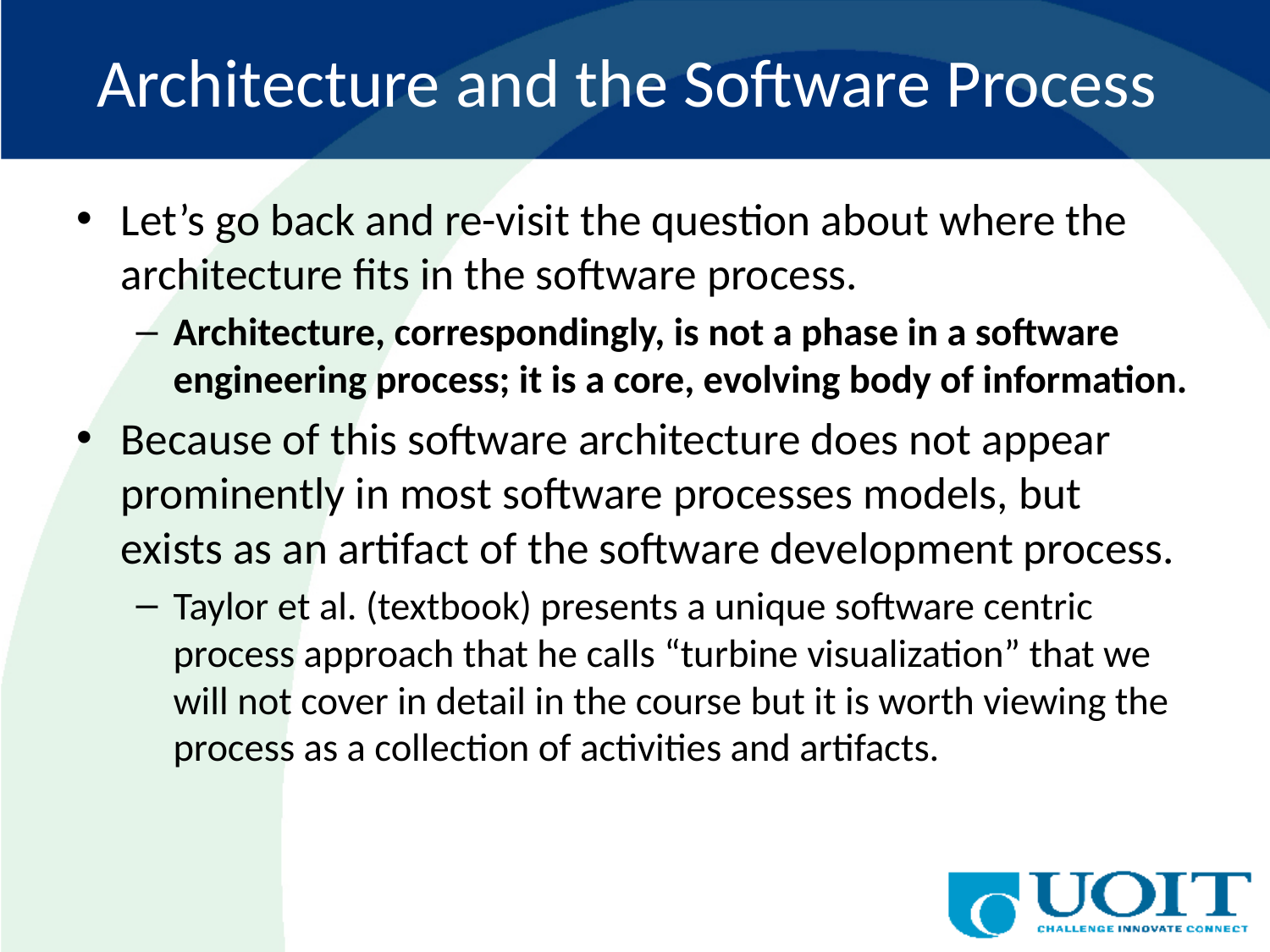

# Architecture and the Software Process
Let’s go back and re-visit the question about where the architecture fits in the software process.
Architecture, correspondingly, is not a phase in a software engineering process; it is a core, evolving body of information.
Because of this software architecture does not appear prominently in most software processes models, but exists as an artifact of the software development process.
Taylor et al. (textbook) presents a unique software centric process approach that he calls “turbine visualization” that we will not cover in detail in the course but it is worth viewing the process as a collection of activities and artifacts.